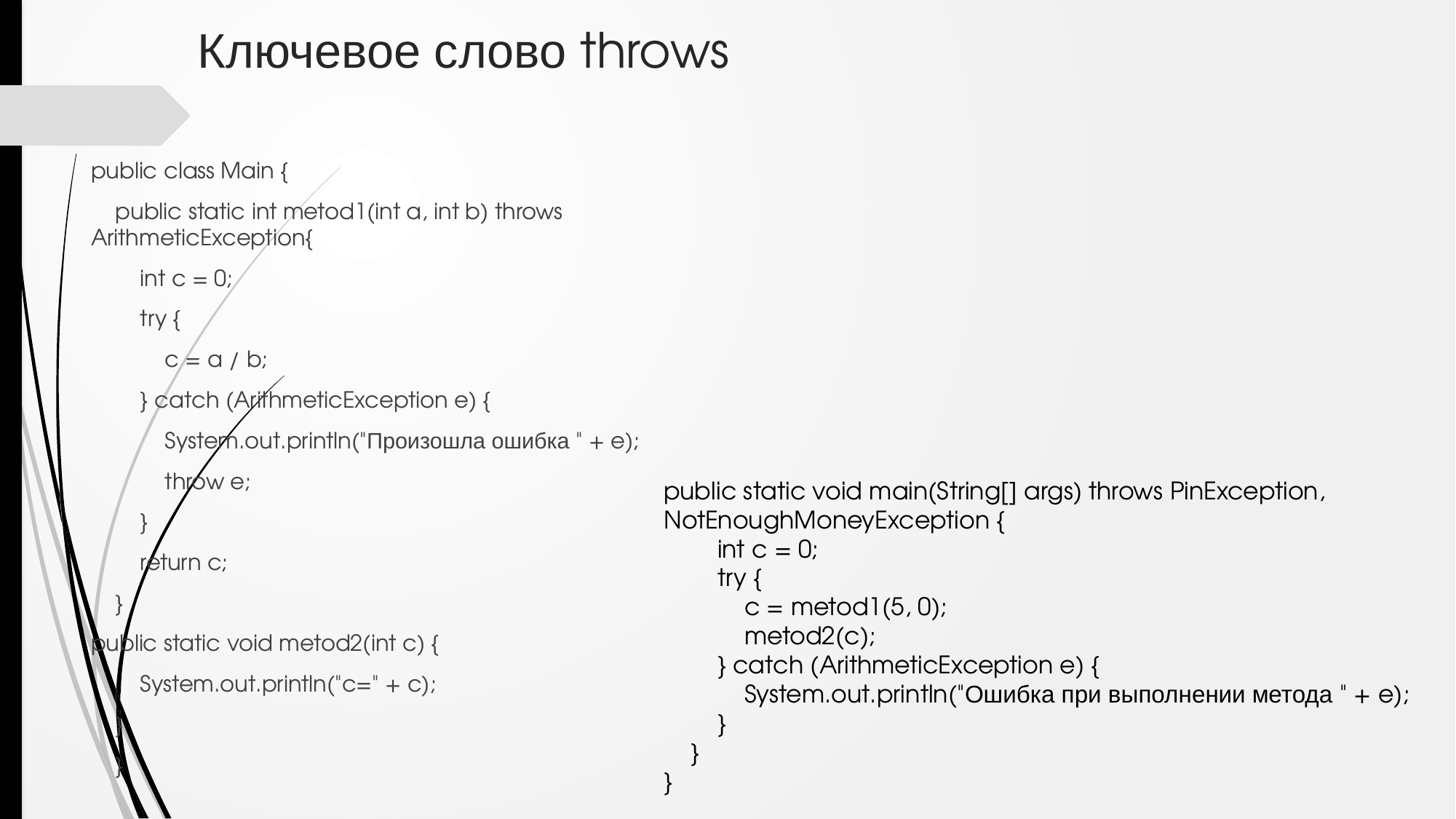

# Ключевое слово throws
public class Main {
    public static int metod1(int a, int b) throws ArithmeticException{
        int c = 0;
        try {
            c = a / b;
        } catch (ArithmeticException e) {
            System.out.println("Произошла ошибка " + e);
            throw e;
        }
        return c;
    }
public static void metod2(int c) {
        System.out.println("c=" + c);
    }
    }
public static void main(String[] args) throws PinException,
NotEnoughMoneyException {
        int c = 0;
        try {
            c = metod1(5, 0);
            metod2(c);
        } catch (ArithmeticException e) {
            System.out.println("Ошибка при выполнении метода " + e);
        }
    }
}